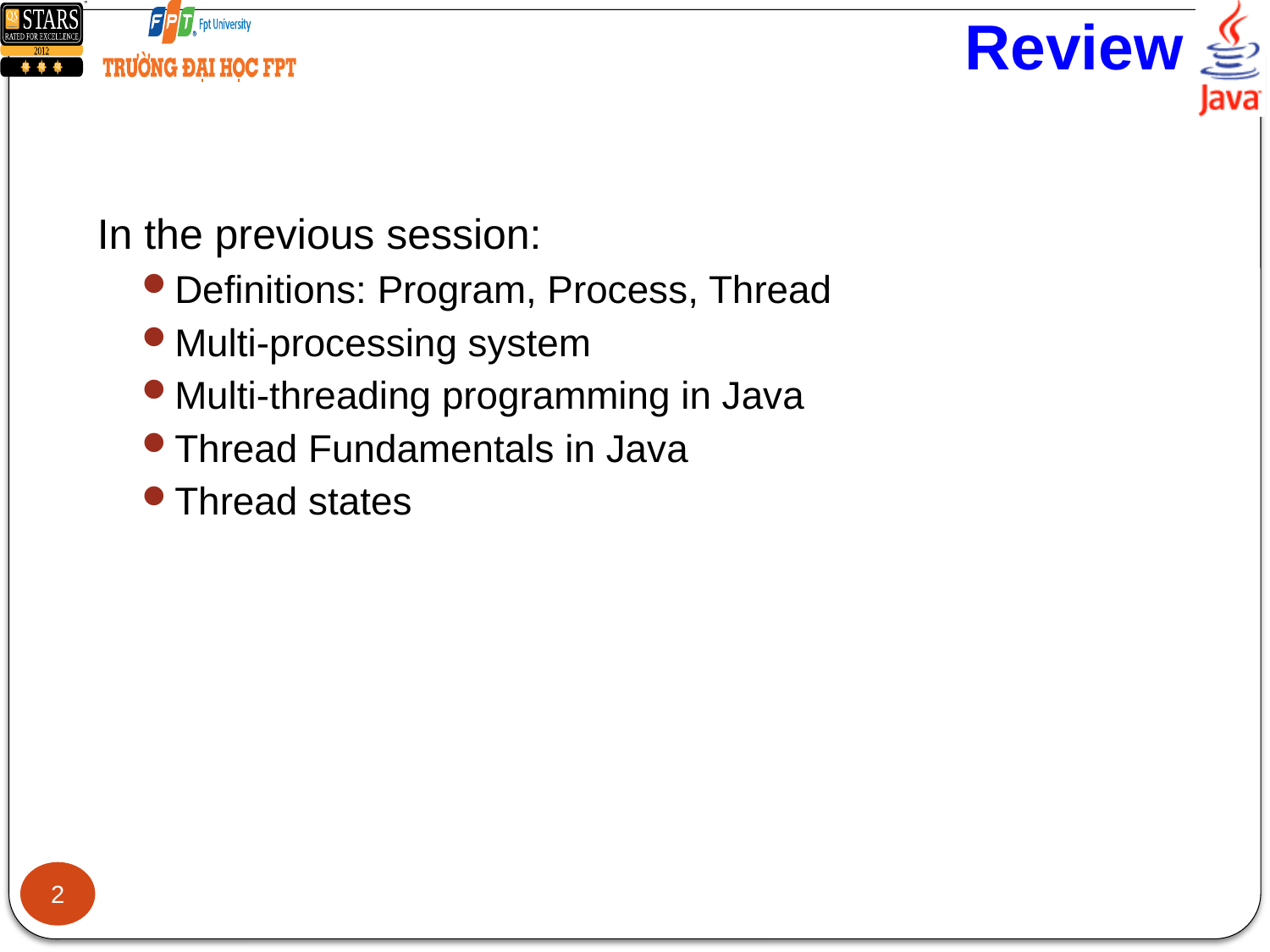

# Review
In the previous session:
Definitions: Program, Process, Thread
Multi-processing system
Multi-threading programming in Java
Thread Fundamentals in Java
Thread states

2